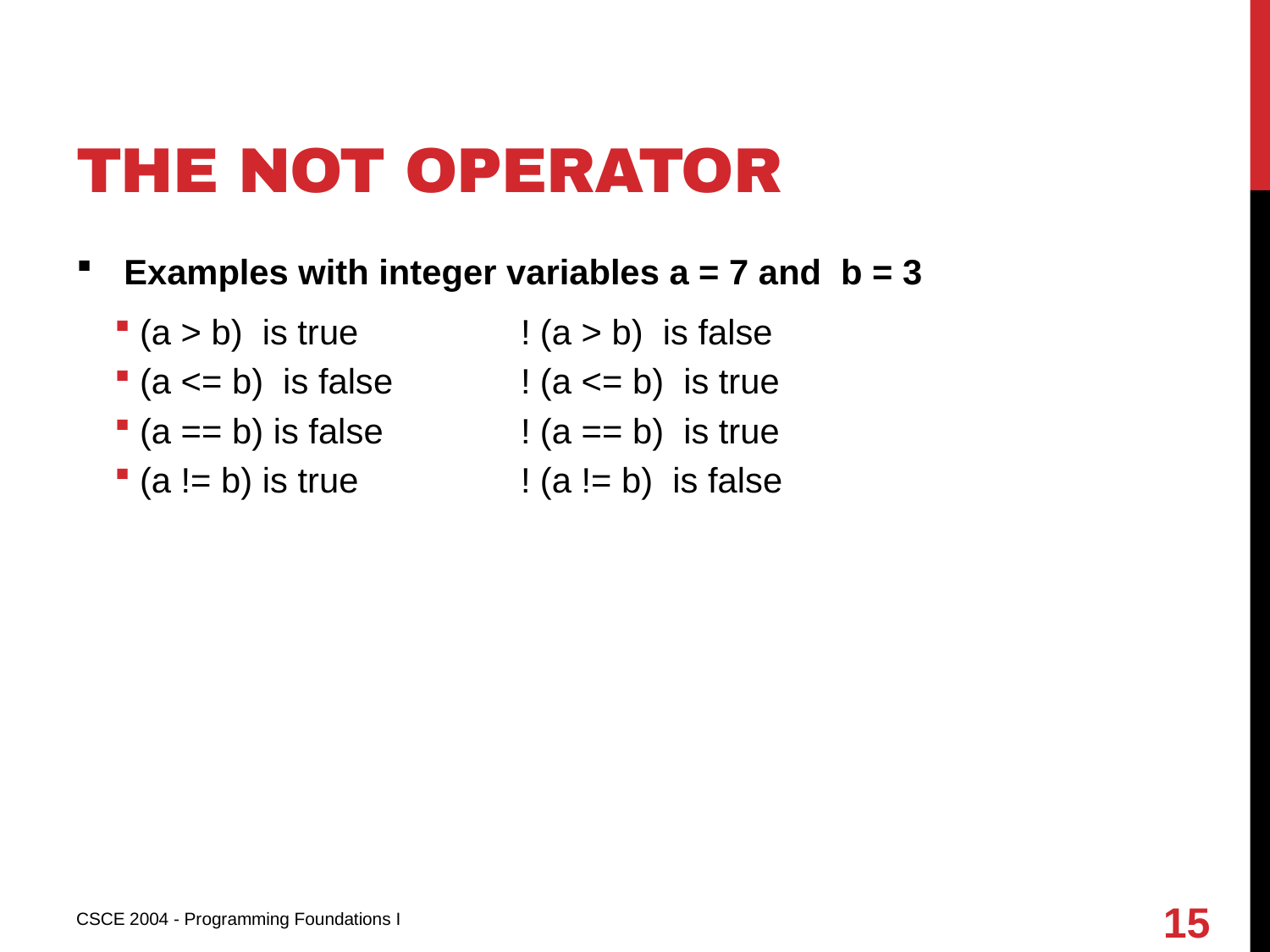

# The NOT operator
Examples with integer variables a = 7 and  b = 3
(a > b)  is true		! (a > b)  is false
(a <= b)  is false		! (a <= b)  is true
(a == b) is false 		! (a == b)  is true
(a != b) is true 		! (a != b)  is false

15
CSCE 2004 - Programming Foundations I